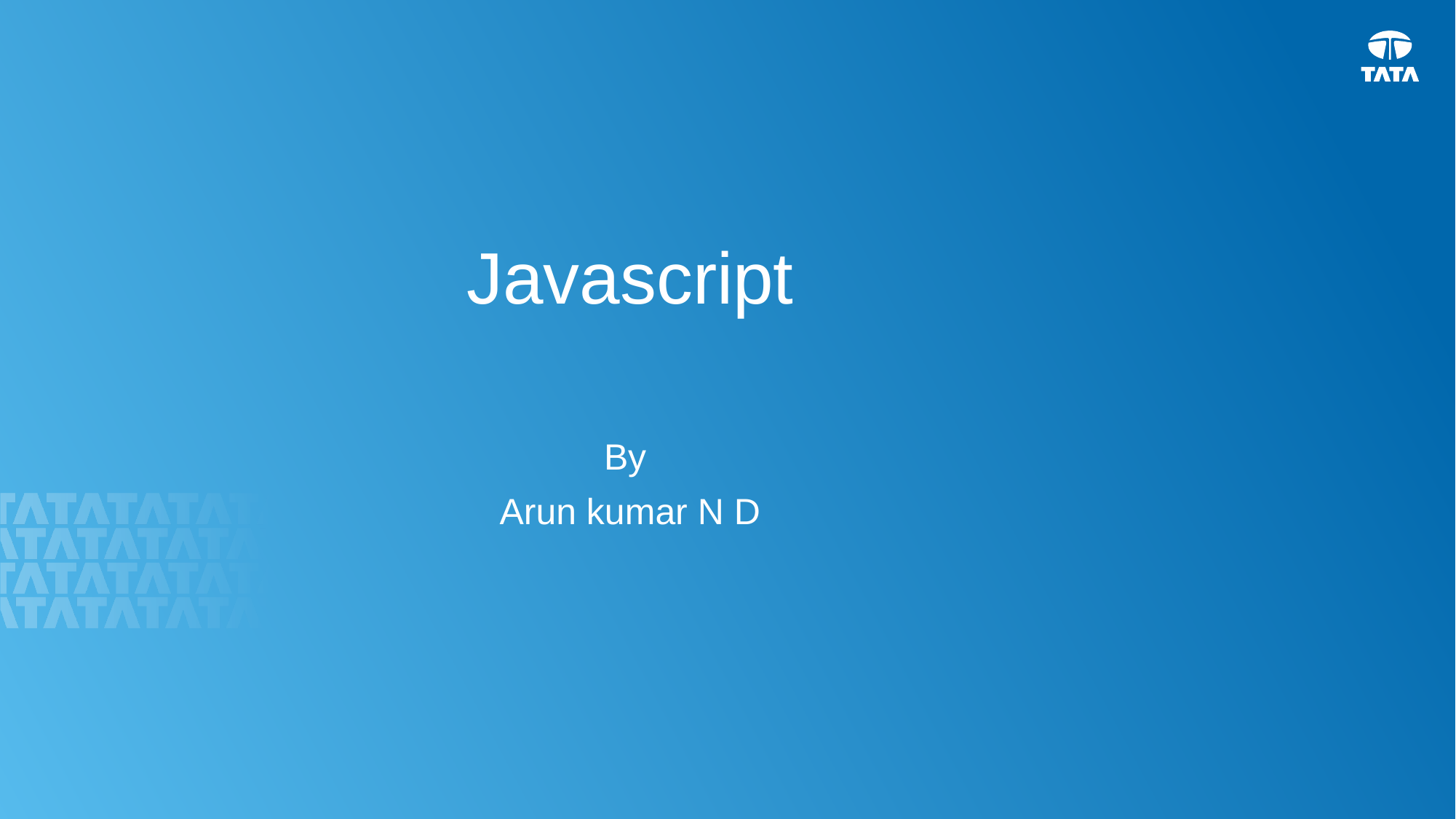

# Javascript

By
Arun kumar N D